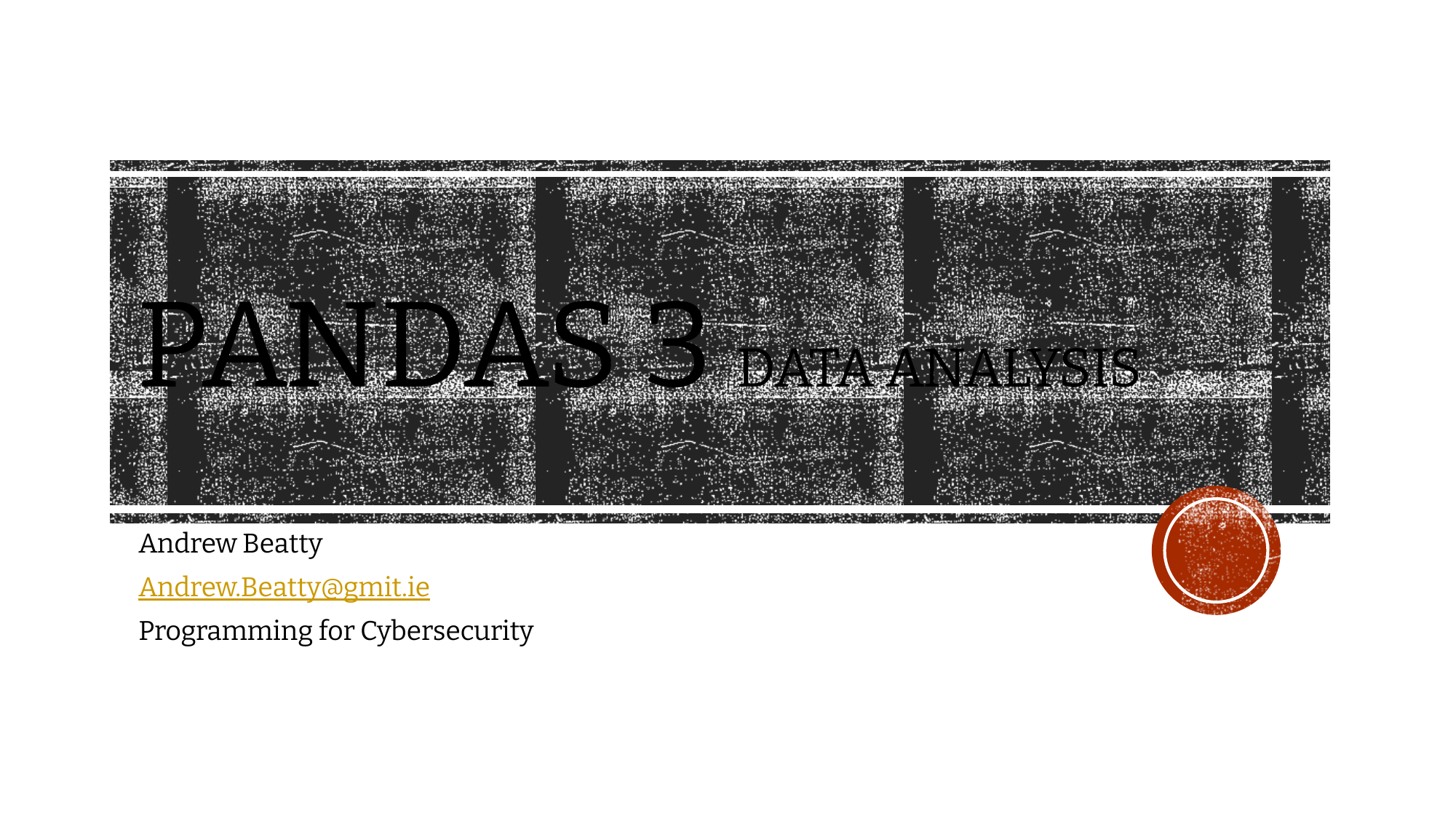

# Pandas 3 Data analysis
Andrew Beatty
Andrew.Beatty@gmit.ie
Programming for Cybersecurity